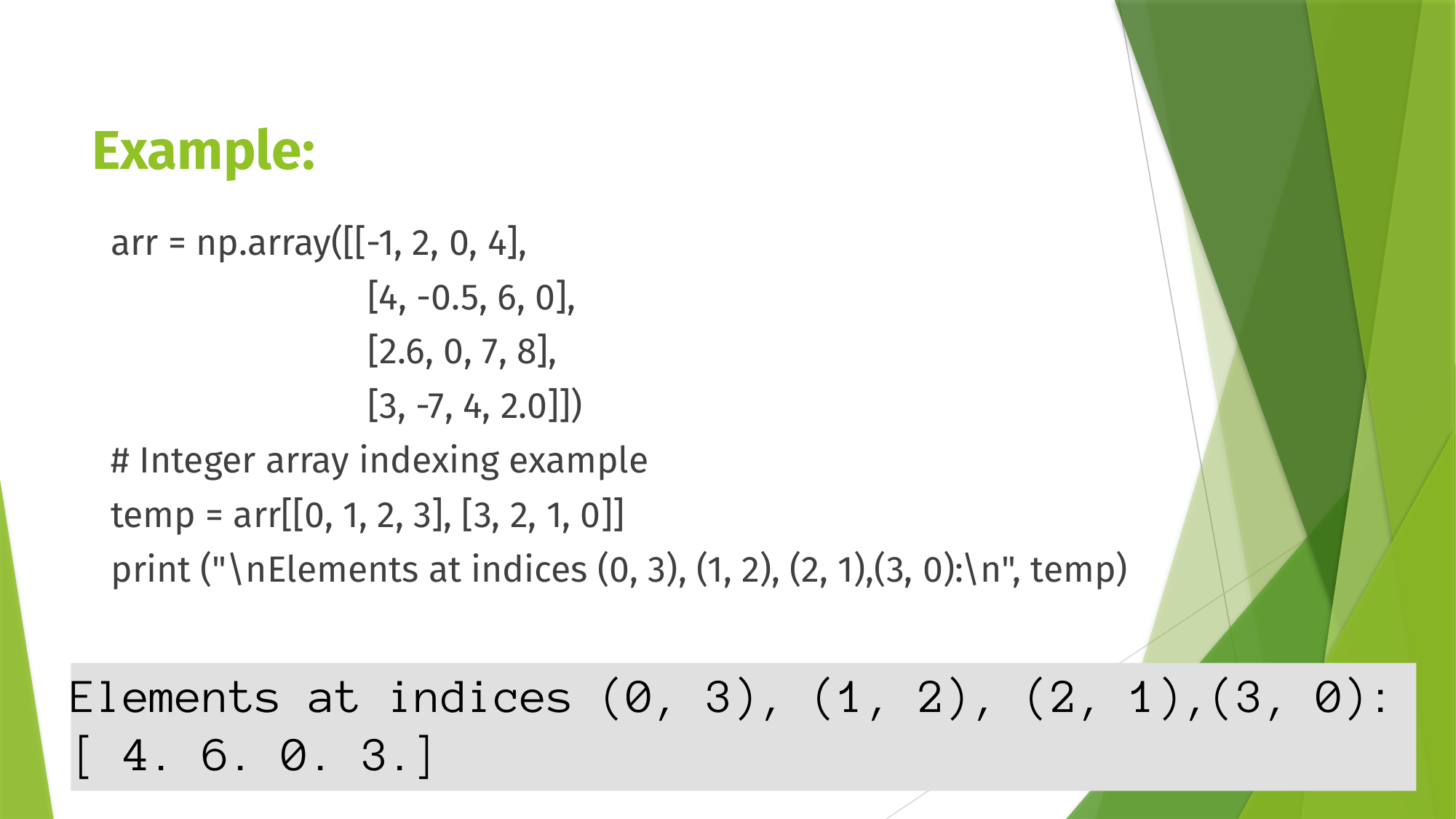

# Example:
arr = np.array([[-1, 2, 0, 4],
		    [4, -0.5, 6, 0],
		    [2.6, 0, 7, 8],
		    [3, -7, 4, 2.0]])
# Integer array indexing example
temp = arr[[0, 1, 2, 3], [3, 2, 1, 0]]
print ("\nElements at indices (0, 3), (1, 2), (2, 1),(3, 0):\n", temp)
Elements at indices (0, 3), (1, 2), (2, 1),(3, 0): [ 4. 6. 0. 3.]